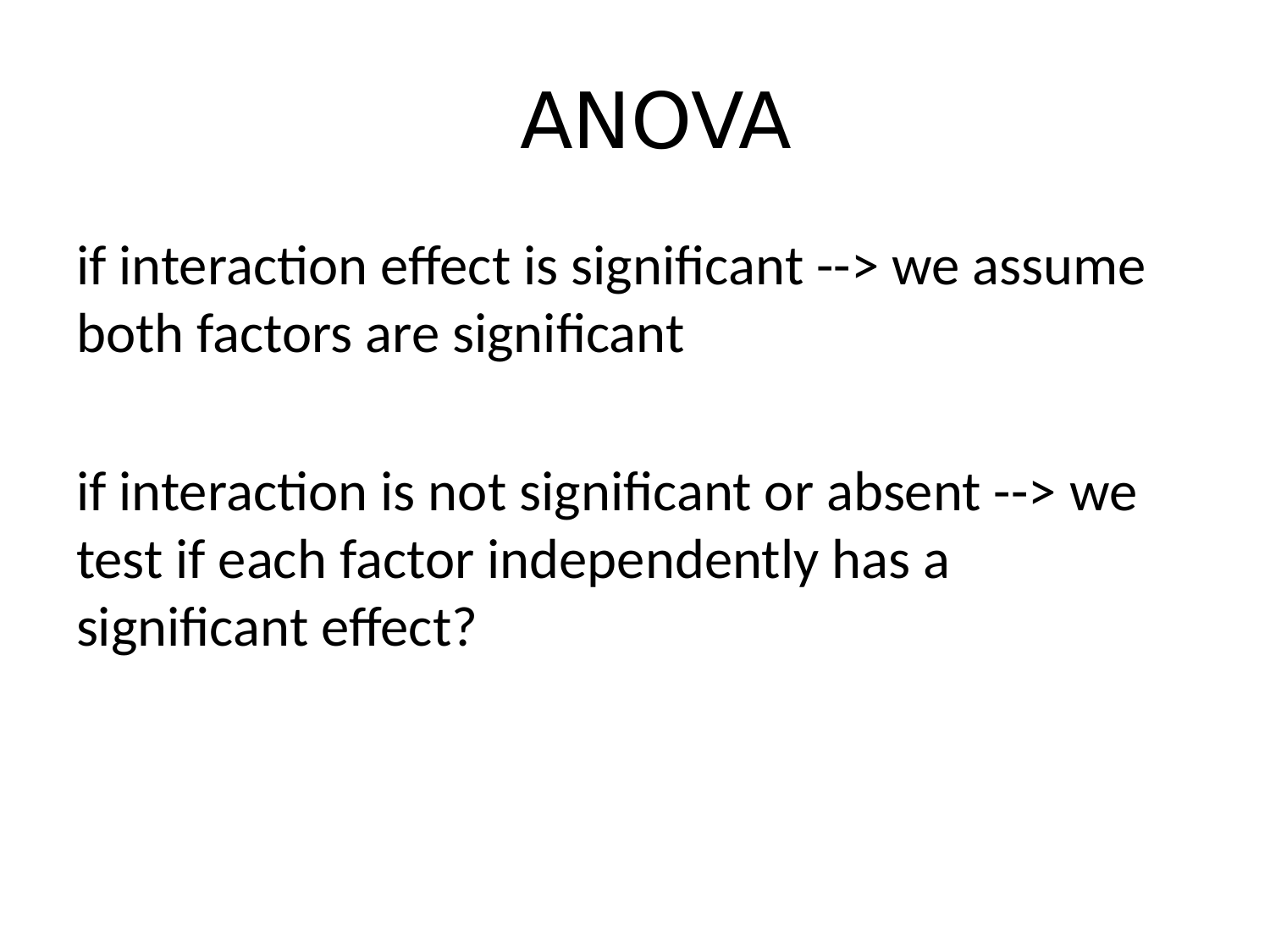

# ANOVA
if interaction effect is significant --> we assume both factors are significant

if interaction is not significant or absent --> we test if each factor independently has a significant effect?